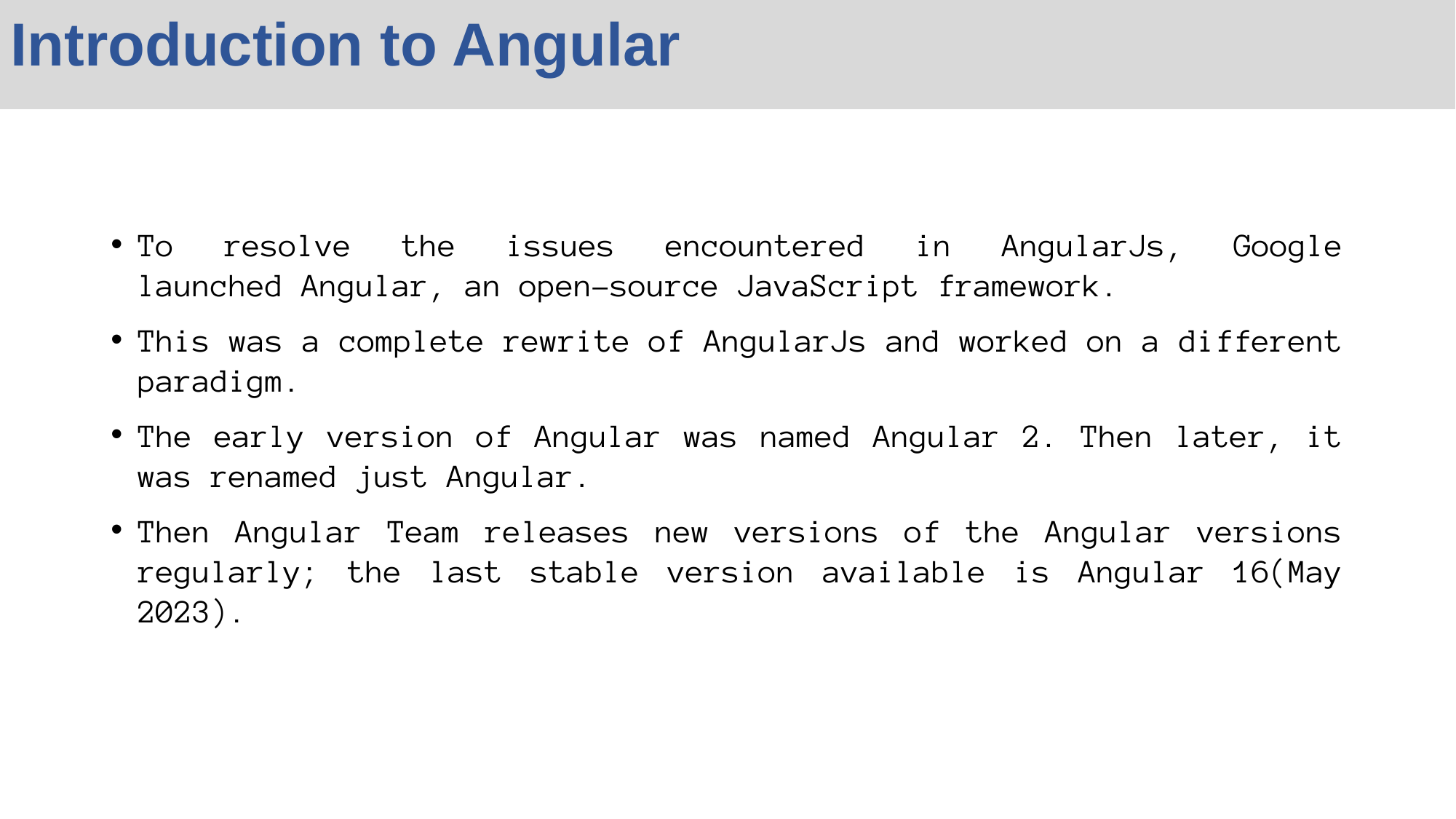

Introduction to Angular
To resolve the issues encountered in AngularJs, Google launched Angular, an open-source JavaScript framework.
This was a complete rewrite of AngularJs and worked on a different paradigm.
The early version of Angular was named Angular 2. Then later, it was renamed just Angular.
Then Angular Team releases new versions of the Angular versions regularly; the last stable version available is Angular 16(May 2023).